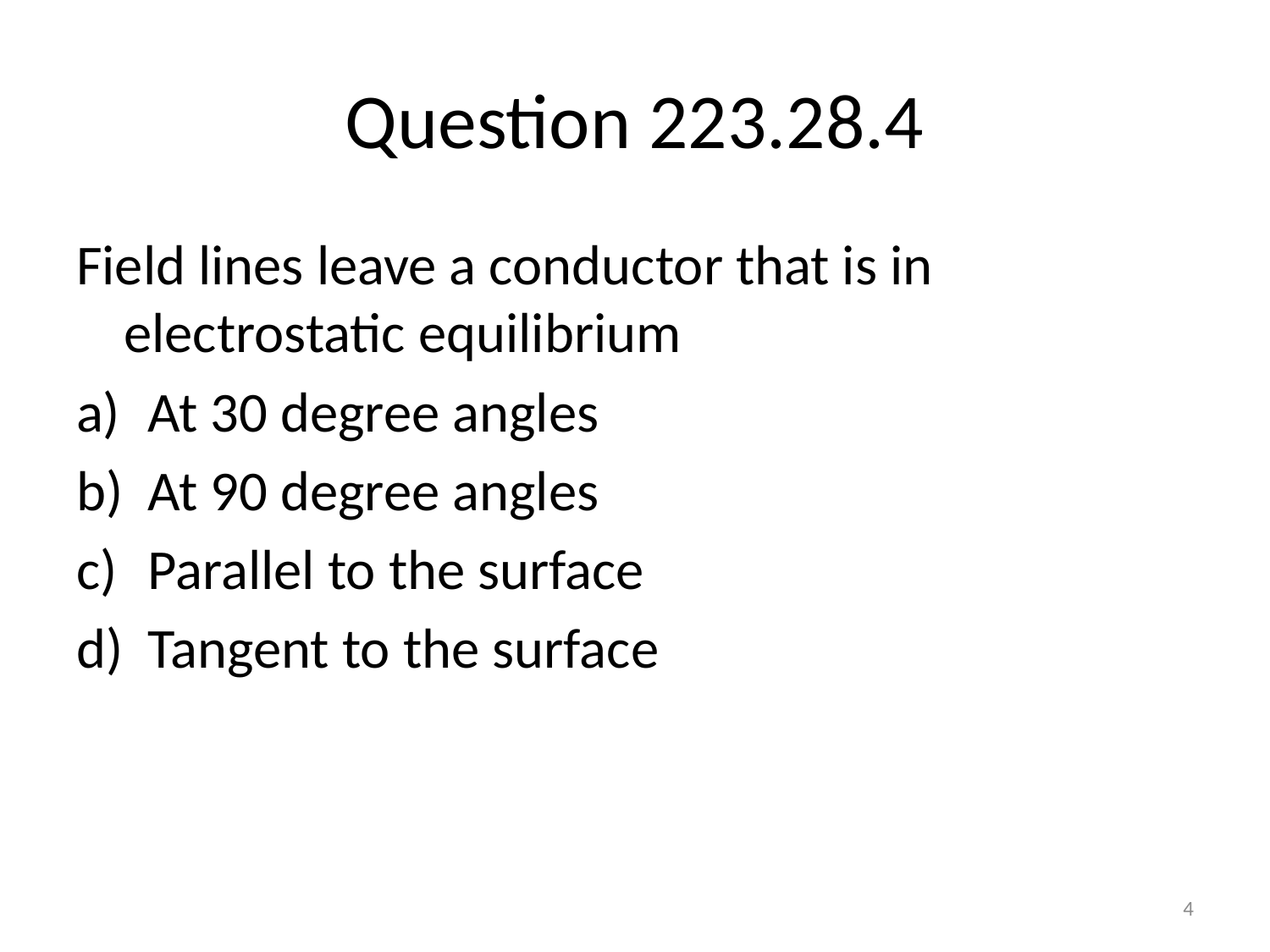

# Question 223.28.4
Field lines leave a conductor that is in electrostatic equilibrium
At 30 degree angles
At 90 degree angles
Parallel to the surface
Tangent to the surface
4